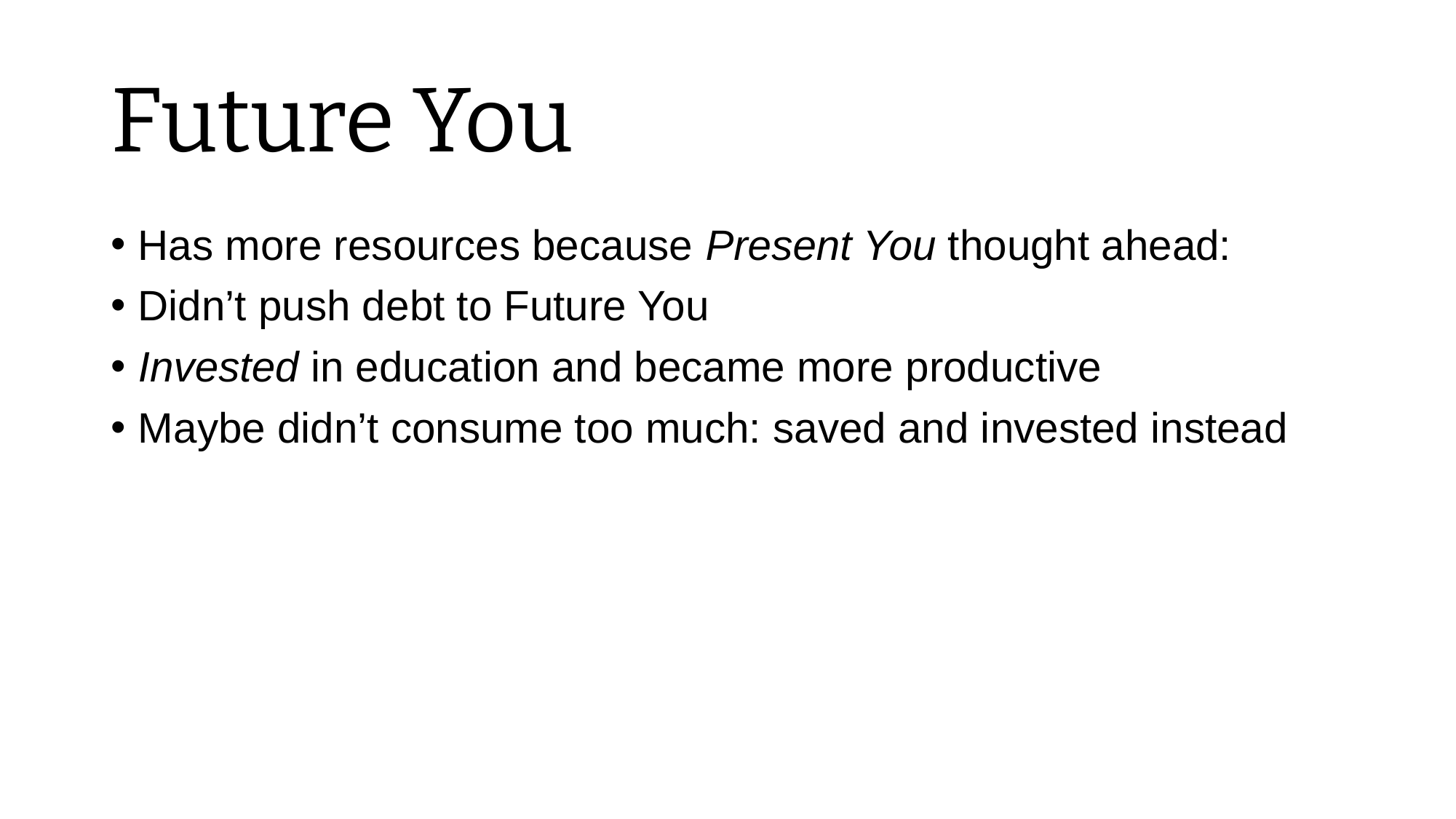

# Future You
Has more resources because Present You thought ahead:
Didn’t push debt to Future You
Invested in education and became more productive
Maybe didn’t consume too much: saved and invested instead